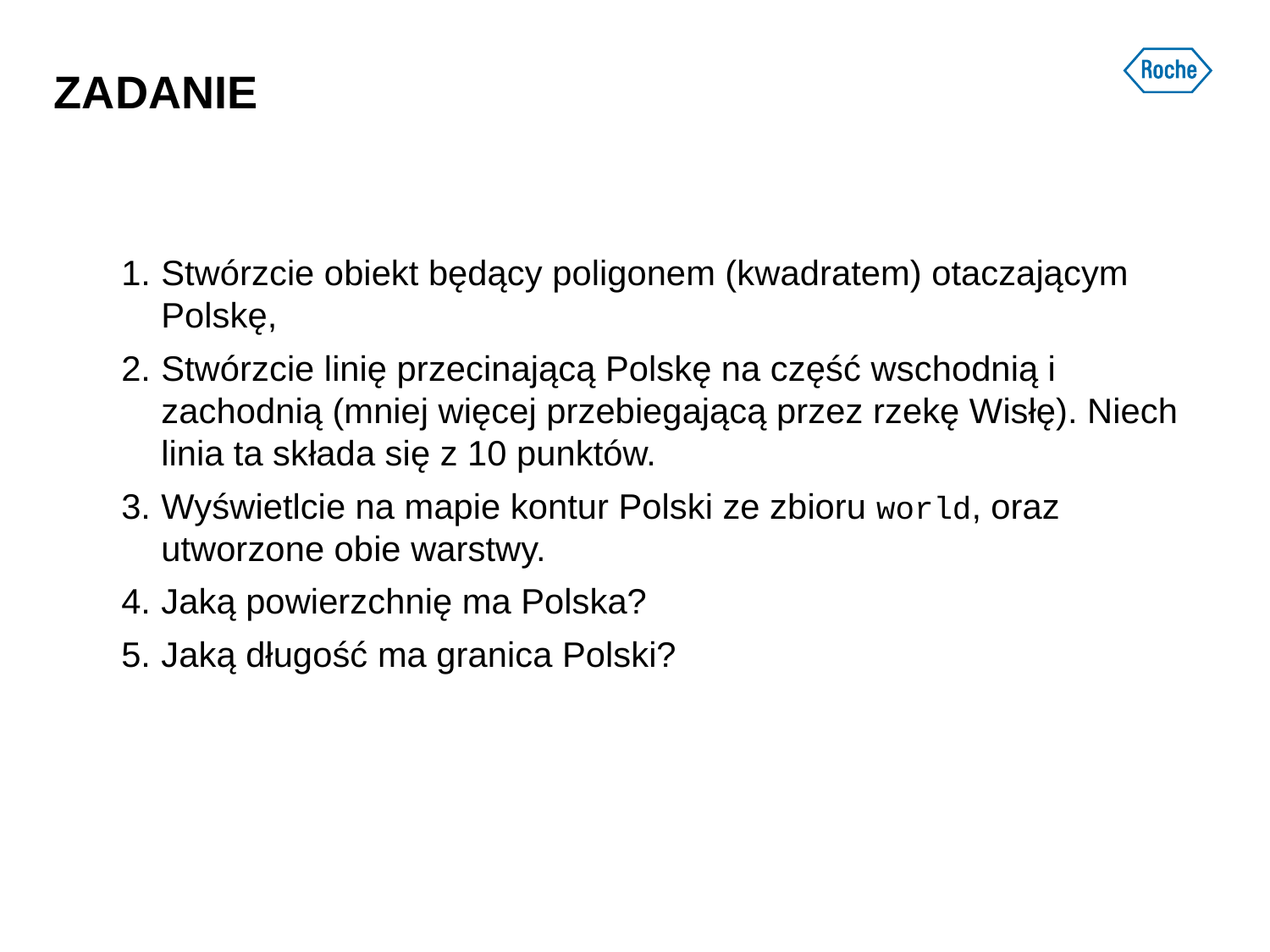

ZADANIE
Stwórzcie obiekt będący poligonem (kwadratem) otaczającym Polskę,
Stwórzcie linię przecinającą Polskę na część wschodnią i zachodnią (mniej więcej przebiegającą przez rzekę Wisłę). Niech linia ta składa się z 10 punktów.
Wyświetlcie na mapie kontur Polski ze zbioru world, oraz utworzone obie warstwy.
Jaką powierzchnię ma Polska?
Jaką długość ma granica Polski?